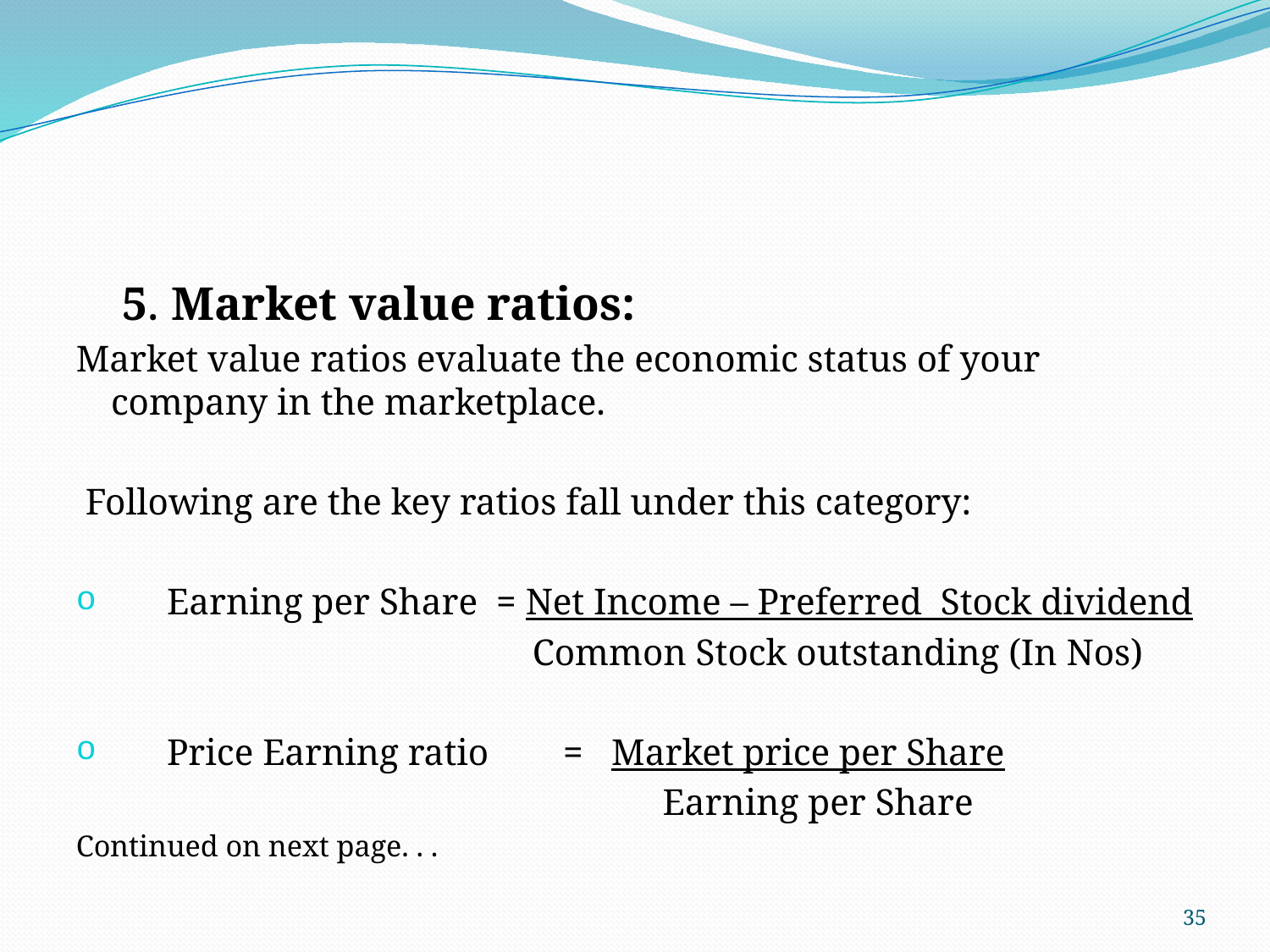

5. Market value ratios:
Market value ratios evaluate the economic status of your company in the marketplace.

 Following are the key ratios fall under this category:

      Earning per Share  = Net Income – Preferred  Stock dividend
                                                 Common Stock outstanding (In Nos)

      Price Earning ratio        =   Market price per Share
                                                               Earning per Share
Continued on next page. . .

35